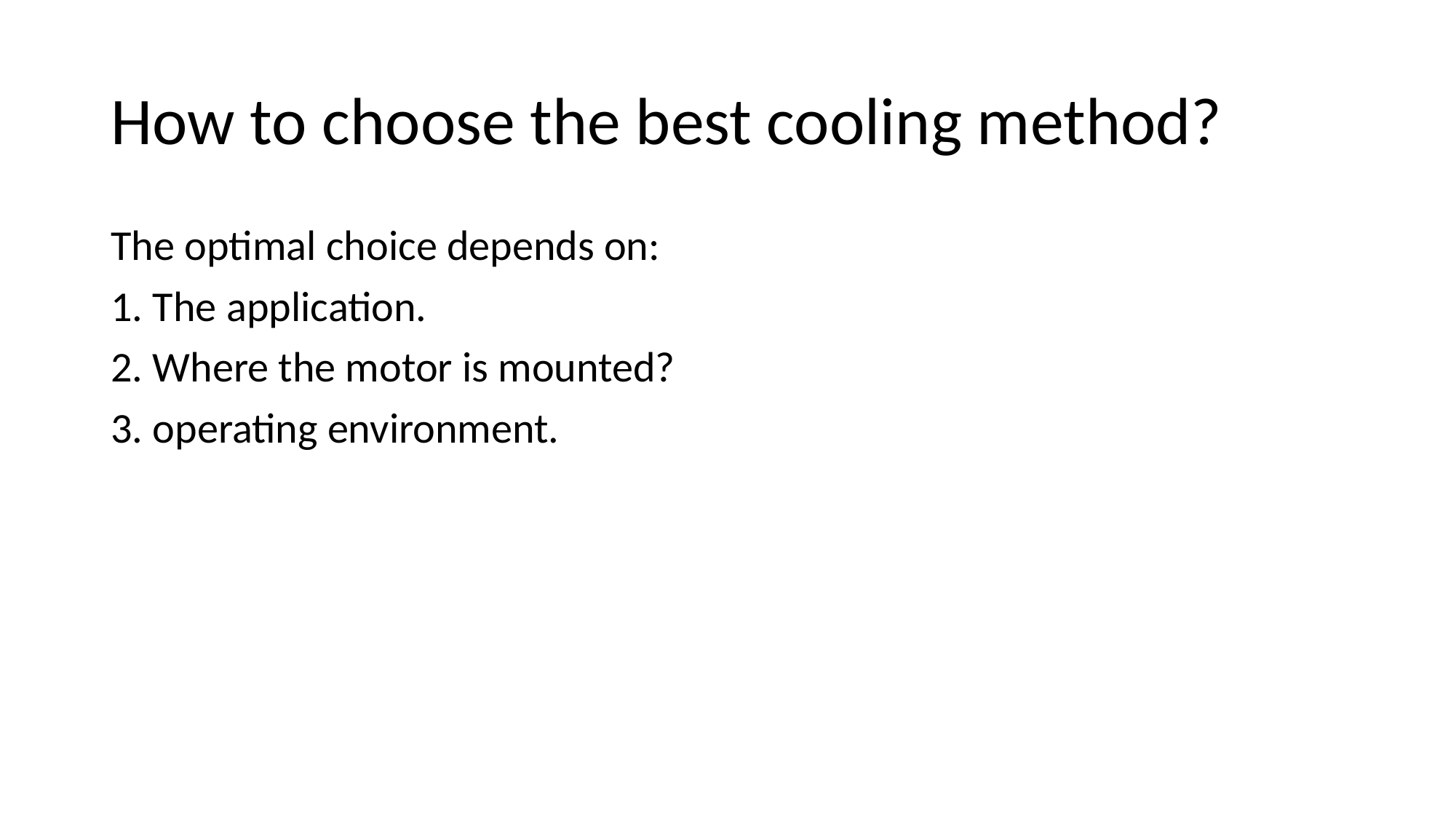

# How to choose the best cooling method?
The optimal choice depends on:
1. The application.
2. Where the motor is mounted?
3. operating environment.